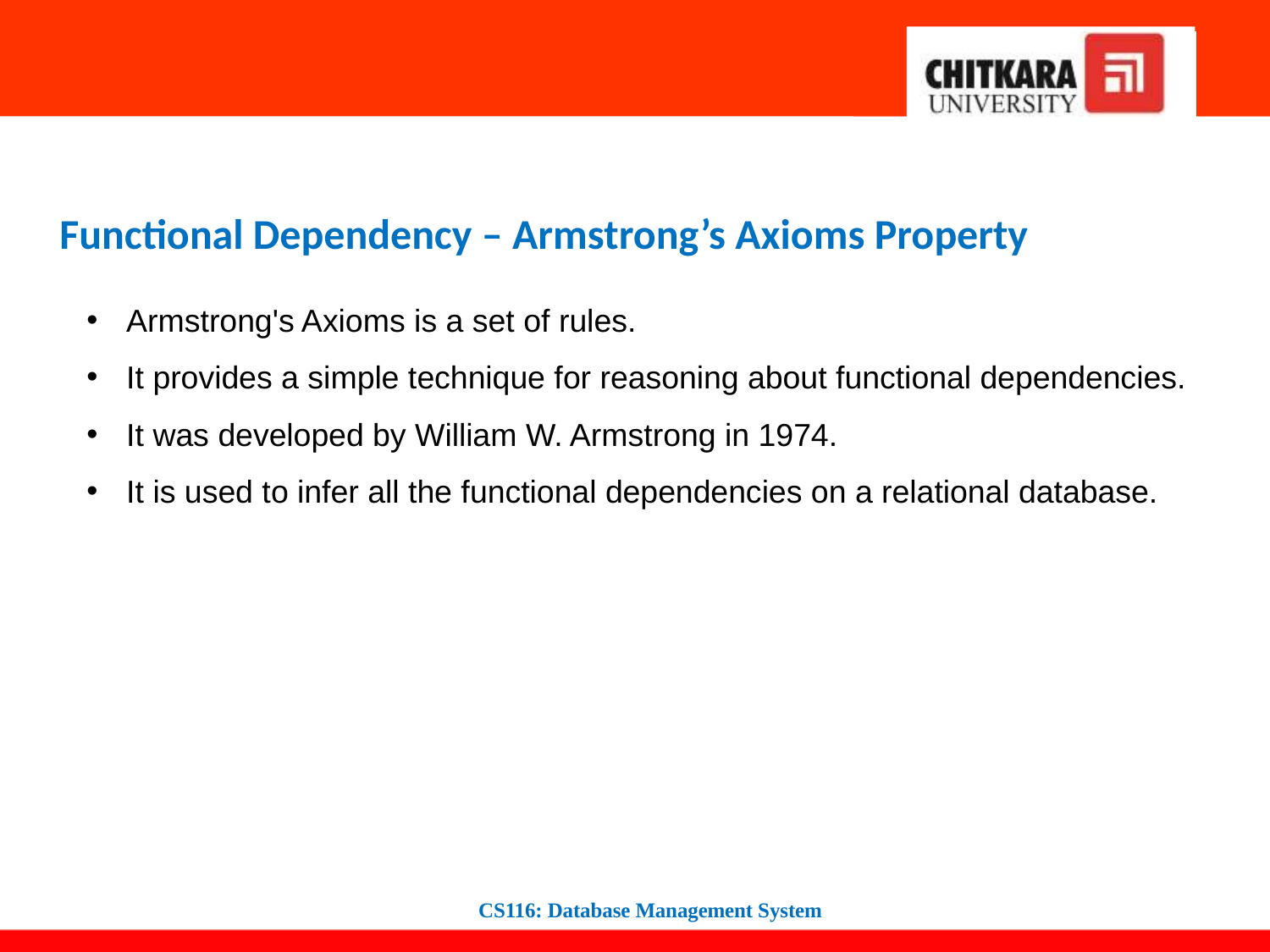

Functional Dependency – Armstrong’s Axioms Property
Armstrong's Axioms is a set of rules.
It provides a simple technique for reasoning about functional dependencies.
It was developed by William W. Armstrong in 1974.
It is used to infer all the functional dependencies on a relational database.
CS116: Database Management System